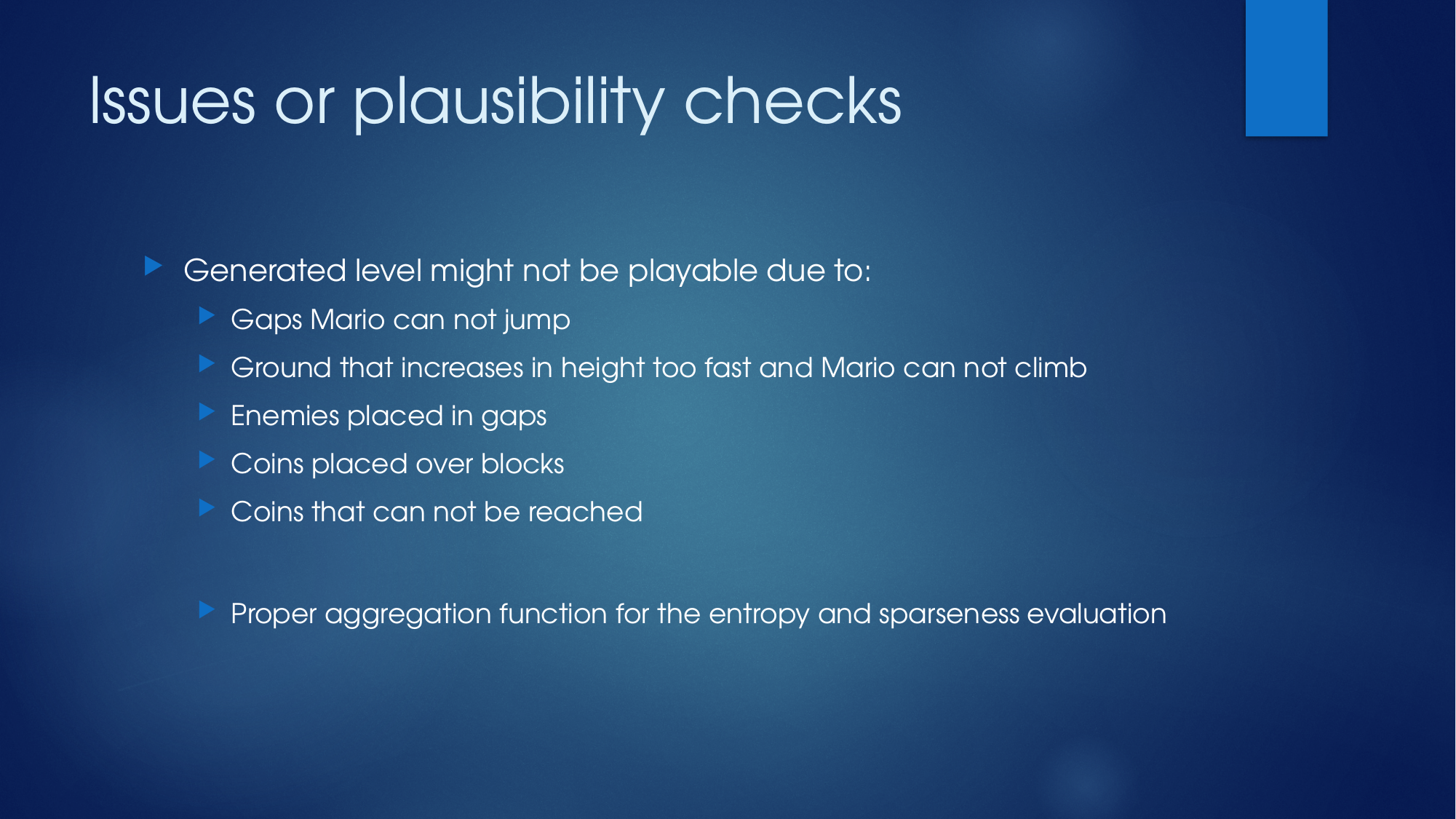

# Issues or plausibility checks
Generated level might not be playable due to:
Gaps Mario can not jump
Ground that increases in height too fast and Mario can not climb
Enemies placed in gaps
Coins placed over blocks
Coins that can not be reached

Proper aggregation function for the entropy and sparseness evaluation